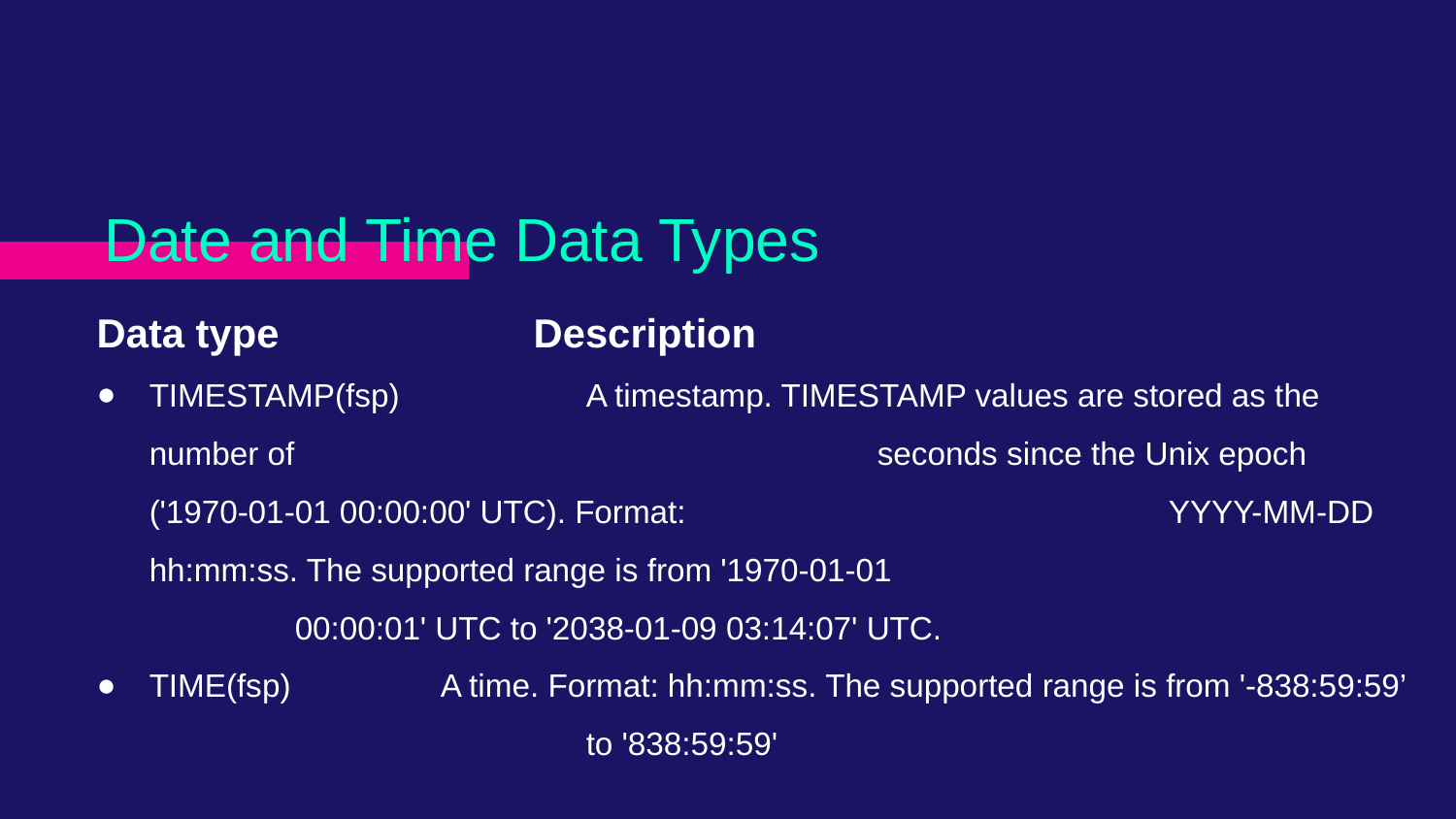

# Date and Time Data Types
Data type		Description
TIMESTAMP(fsp)		A timestamp. TIMESTAMP values are stored as the number of 				seconds since the Unix epoch ('1970-01-01 00:00:00' UTC). Format: 				YYYY-MM-DD hh:mm:ss. The supported range is from '1970-01-01 				00:00:01' UTC to '2038-01-09 03:14:07' UTC.
TIME(fsp)		A time. Format: hh:mm:ss. The supported range is from '-838:59:59’ 			to '838:59:59'